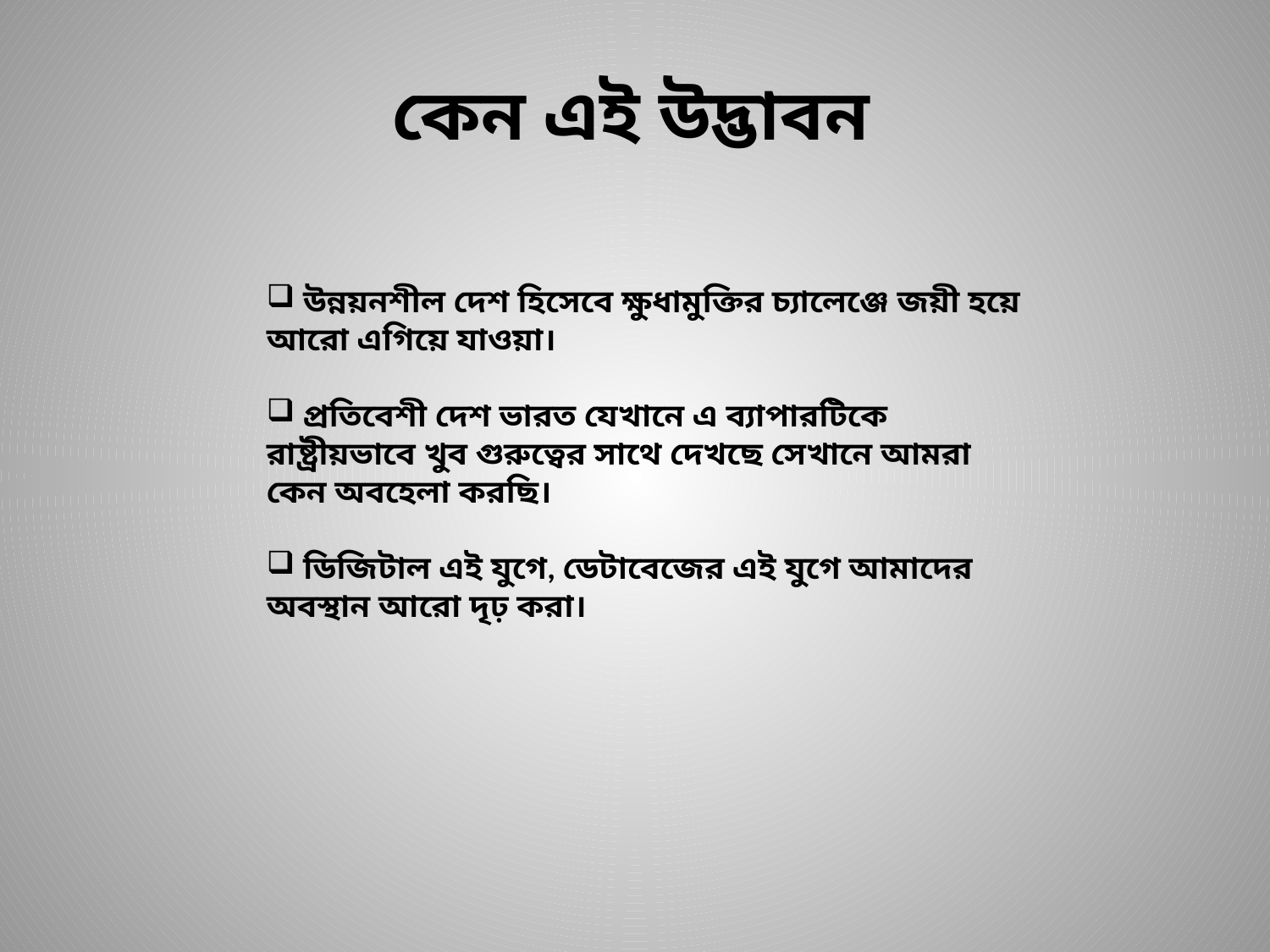

কেন এই উদ্ভাবন

 উন্নয়নশীল দেশ হিসেবে ক্ষুধামুক্তির চ্যালেঞ্জে জয়ী হয়ে আরো এগিয়ে যাওয়া।

 প্রতিবেশী দেশ ভারত যেখানে এ ব্যাপারটিকে রাষ্ট্রীয়ভাবে খুব গুরুত্বের সাথে দেখছে সেখানে আমরা কেন অবহেলা করছি।

 ডিজিটাল এই যুগে, ডেটাবেজের এই যুগে আমাদের অবস্থান আরো দৃঢ় করা।